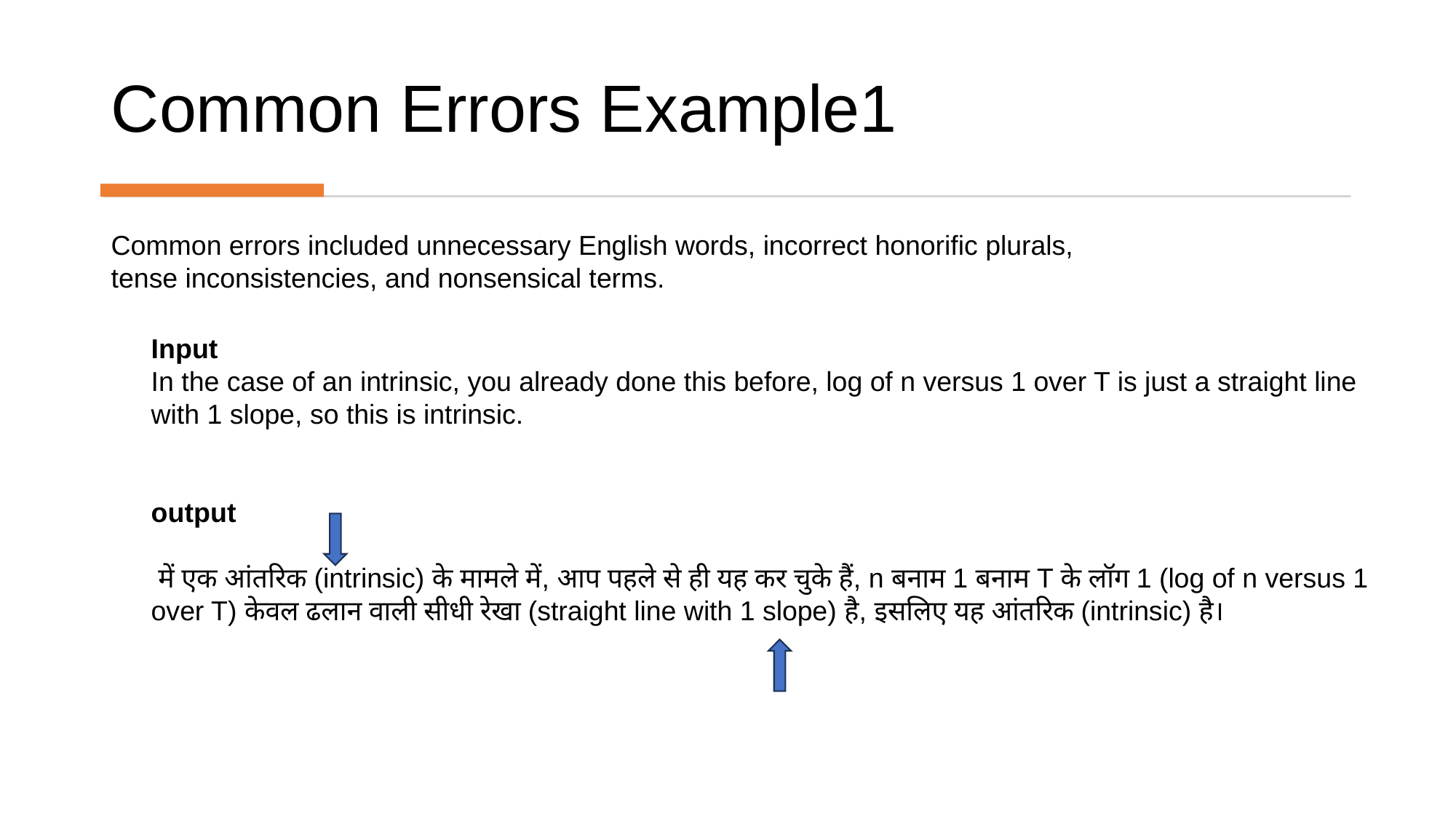

# Common Errors Example1

Common errors included unnecessary English words, incorrect honorific plurals, tense inconsistencies, and nonsensical terms.

Input
In the case of an intrinsic, you already done this before, log of n versus 1 over T is just a straight line with 1 slope, so this is intrinsic.

output

 में एक आंतरिक (intrinsic) के मामले में, आप पहले से ही यह कर चुके हैं, n बनाम 1 बनाम T के लॉग 1 (log of n versus 1 over T) केवल ढलान वाली सीधी रेखा (straight line with 1 slope) है, इसलिए यह आंतरिक (intrinsic) है।